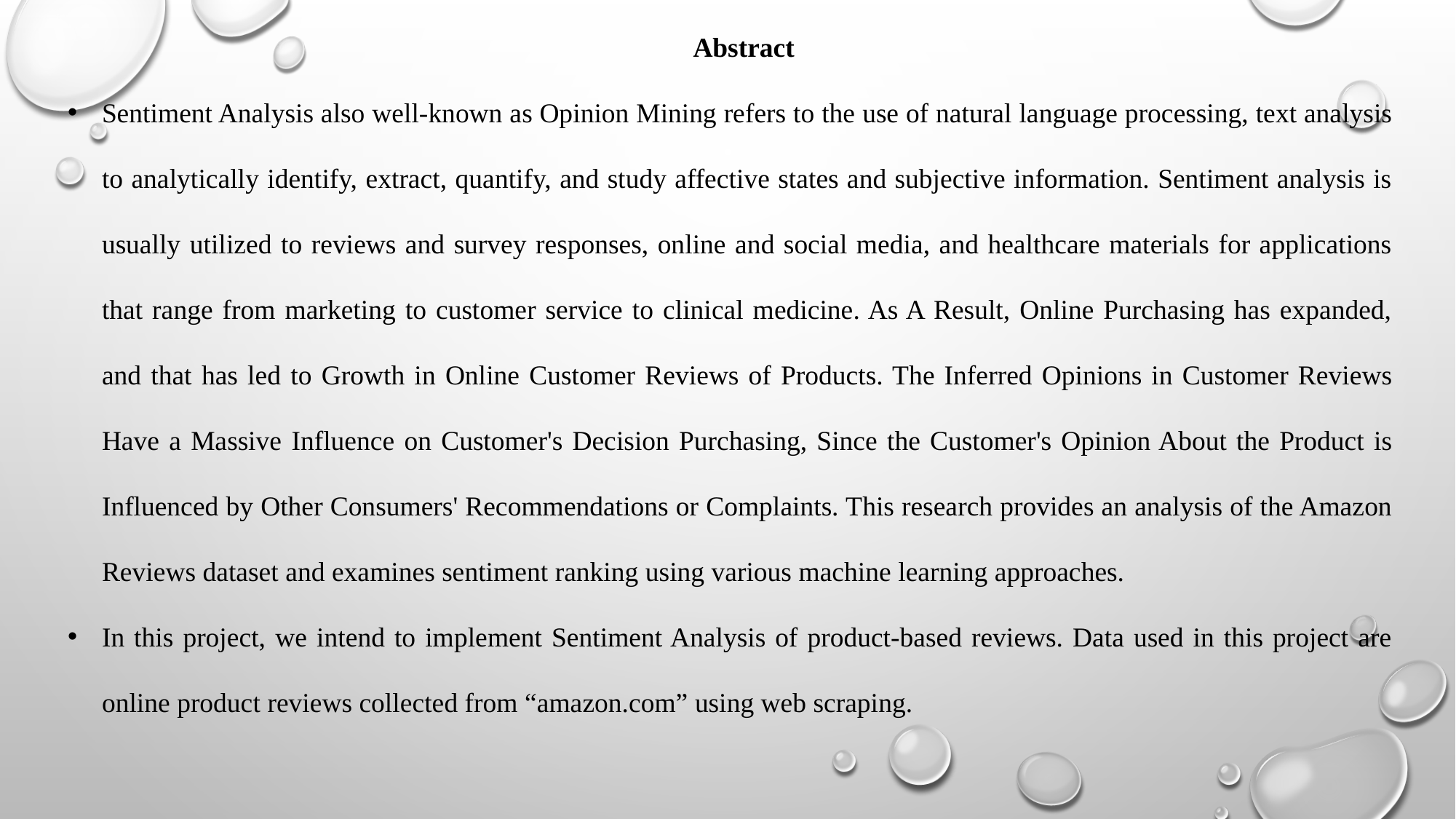

Abstract
Sentiment Analysis also well-known as Opinion Mining refers to the use of natural language processing, text analysis to analytically identify, extract, quantify, and study affective states and subjective information. Sentiment analysis is usually utilized to reviews and survey responses, online and social media, and healthcare materials for applications that range from marketing to customer service to clinical medicine. As A Result, Online Purchasing has expanded, and that has led to Growth in Online Customer Reviews of Products. The Inferred Opinions in Customer Reviews Have a Massive Influence on Customer's Decision Purchasing, Since the Customer's Opinion About the Product is Influenced by Other Consumers' Recommendations or Complaints. This research provides an analysis of the Amazon Reviews dataset and examines sentiment ranking using various machine learning approaches.
In this project, we intend to implement Sentiment Analysis of product-based reviews. Data used in this project are online product reviews collected from “amazon.com” using web scraping.